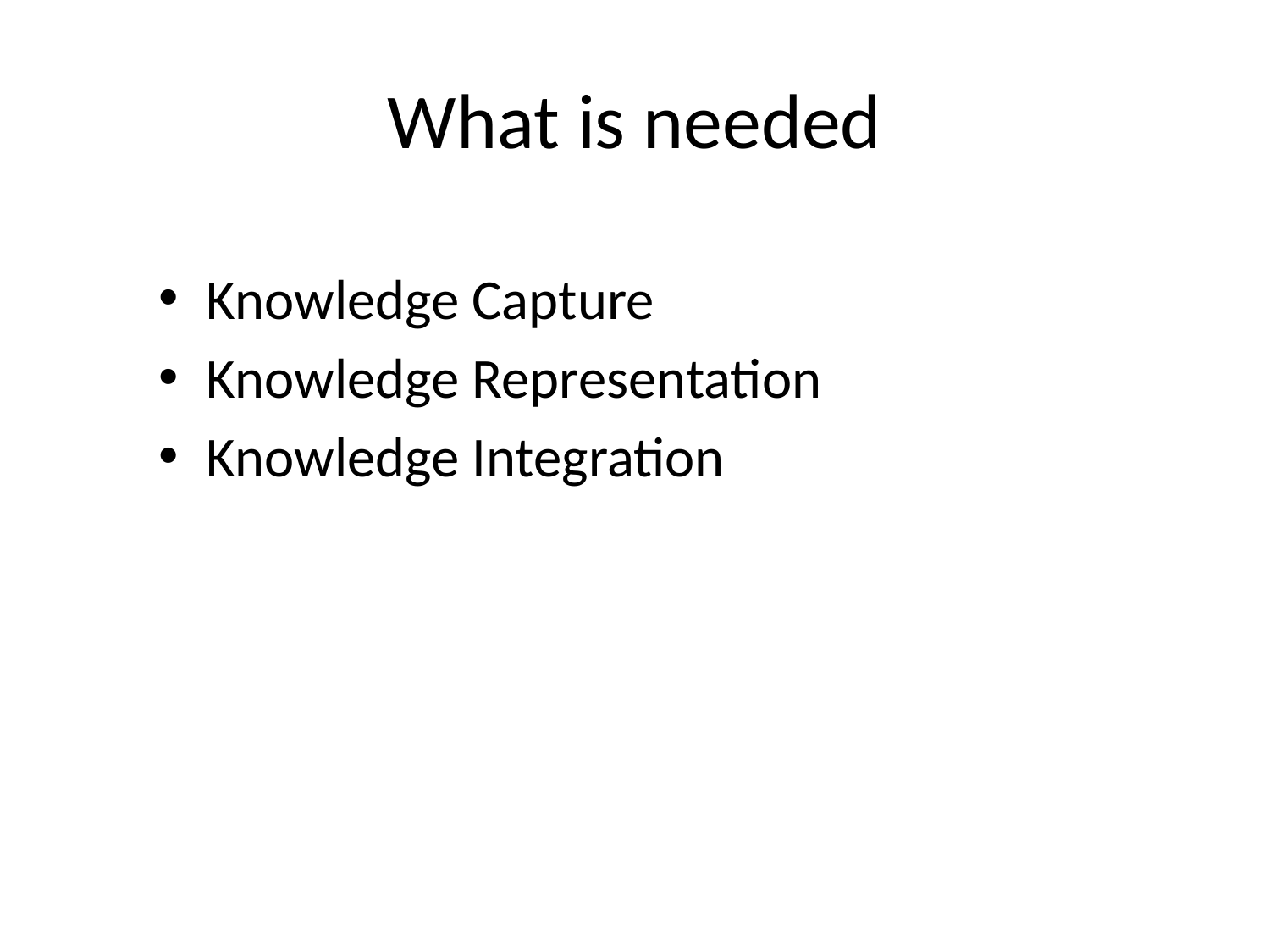

# What is needed
Knowledge Capture
Knowledge Representation
Knowledge Integration